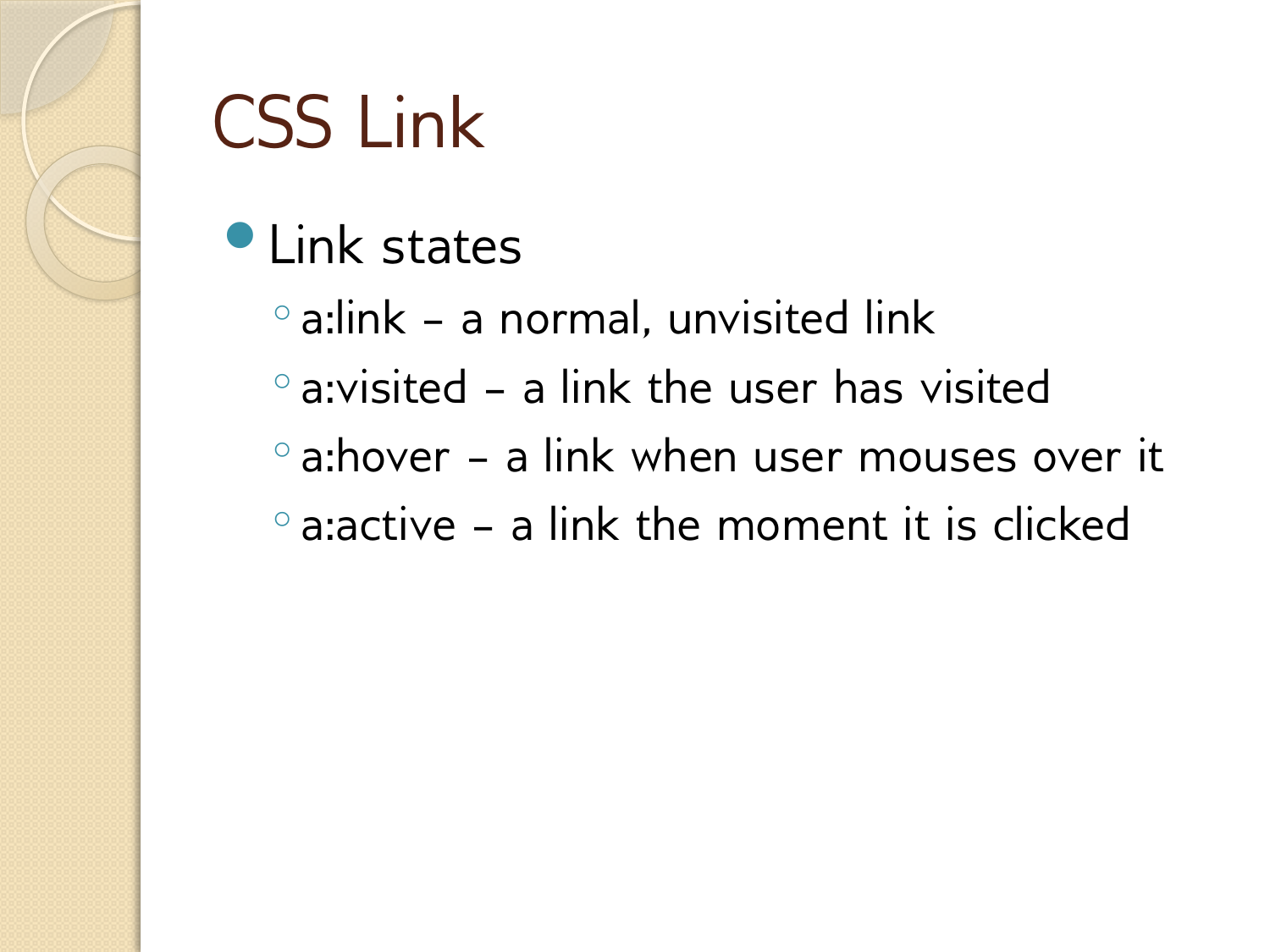

# CSS Link
Link states
a:link – a normal, unvisited link
a:visited – a link the user has visited
a:hover – a link when user mouses over it
a:active – a link the moment it is clicked